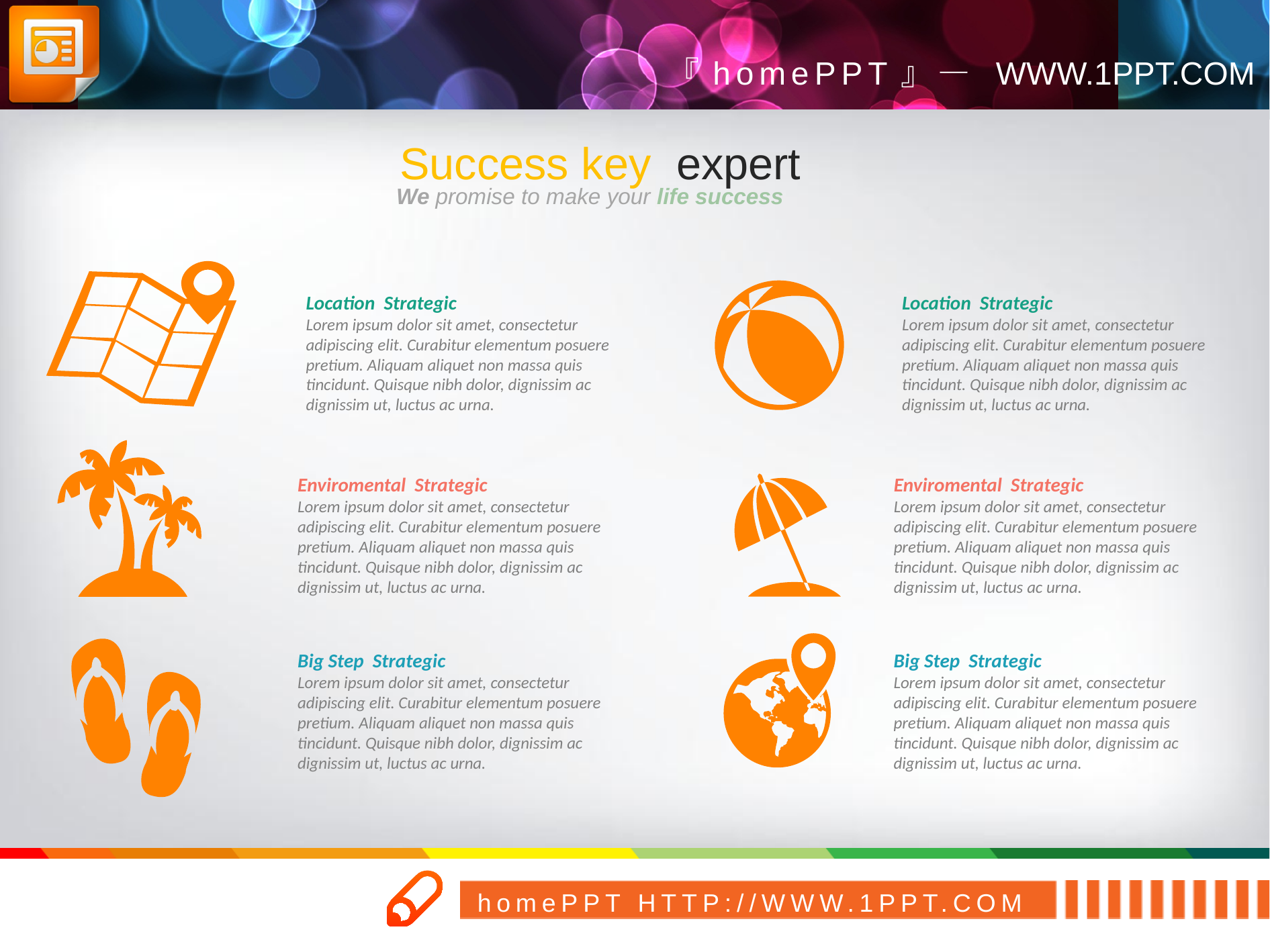

Success key  expert
We promise to make your life success

Location  Strategic
Lorem ipsum dolor sit amet, consectetur adipiscing elit. Curabitur elementum posuere pretium. Aliquam aliquet non massa quis tincidunt. Quisque nibh dolor, dignissim ac dignissim ut, luctus ac urna.
Location  Strategic
Lorem ipsum dolor sit amet, consectetur adipiscing elit. Curabitur elementum posuere pretium. Aliquam aliquet non massa quis tincidunt. Quisque nibh dolor, dignissim ac dignissim ut, luctus ac urna.

Enviromental  Strategic
Lorem ipsum dolor sit amet, consectetur adipiscing elit. Curabitur elementum posuere pretium. Aliquam aliquet non massa quis tincidunt. Quisque nibh dolor, dignissim ac dignissim ut, luctus ac urna.
Enviromental  Strategic
Lorem ipsum dolor sit amet, consectetur adipiscing elit. Curabitur elementum posuere pretium. Aliquam aliquet non massa quis tincidunt. Quisque nibh dolor, dignissim ac dignissim ut, luctus ac urna.

Big Step  Strategic
Lorem ipsum dolor sit amet, consectetur adipiscing elit. Curabitur elementum posuere pretium. Aliquam aliquet non massa quis tincidunt. Quisque nibh dolor, dignissim ac dignissim ut, luctus ac urna.
Big Step  Strategic
Lorem ipsum dolor sit amet, consectetur adipiscing elit. Curabitur elementum posuere pretium. Aliquam aliquet non massa quis tincidunt. Quisque nibh dolor, dignissim ac dignissim ut, luctus ac urna.